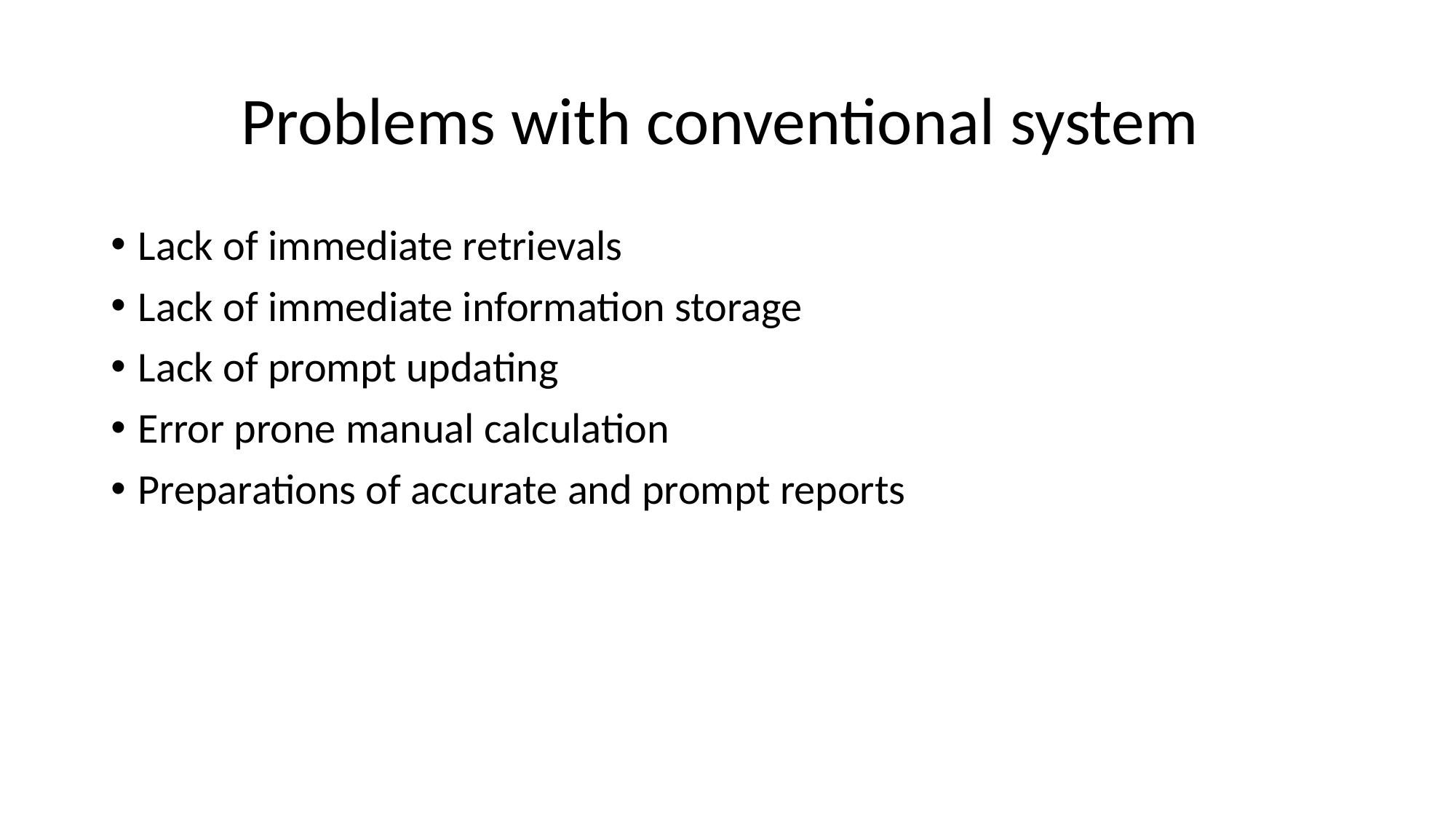

# Problems with conventional system
Lack of immediate retrievals
Lack of immediate information storage
Lack of prompt updating
Error prone manual calculation
Preparations of accurate and prompt reports